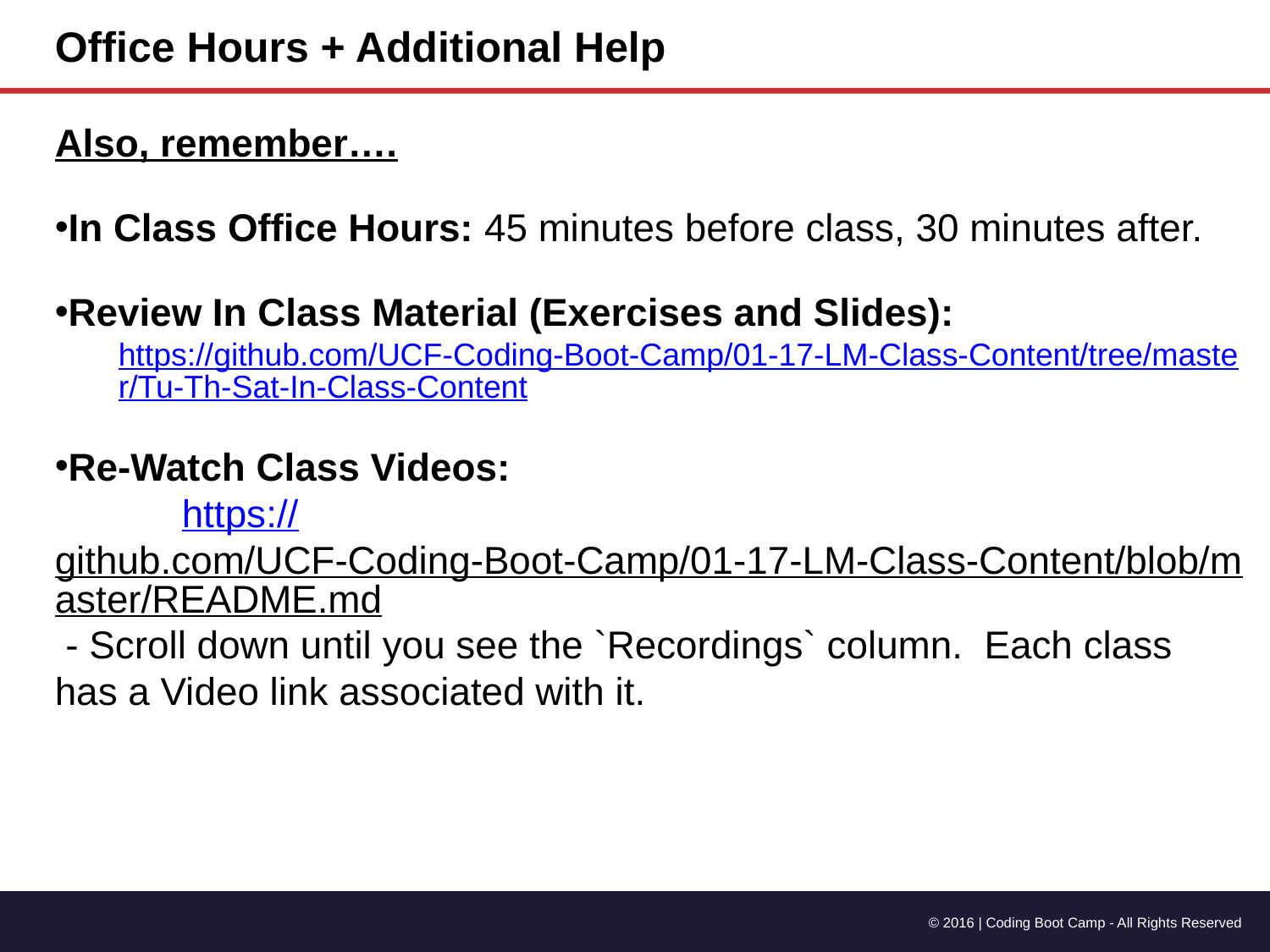

Office Hours + Additional Help
Also, remember….

In Class Office Hours: 45 minutes before class, 30 minutes after.

Review In Class Material (Exercises and Slides):
https://github.com/UCF-Coding-Boot-Camp/01-17-LM-Class-Content/tree/master/Tu-Th-Sat-In-Class-Content

Re-Watch Class Videos:
	https://github.com/UCF-Coding-Boot-Camp/01-17-LM-Class-Content/blob/master/README.md - Scroll down until you see the `Recordings` column.  Each class has a Video link associated with it.